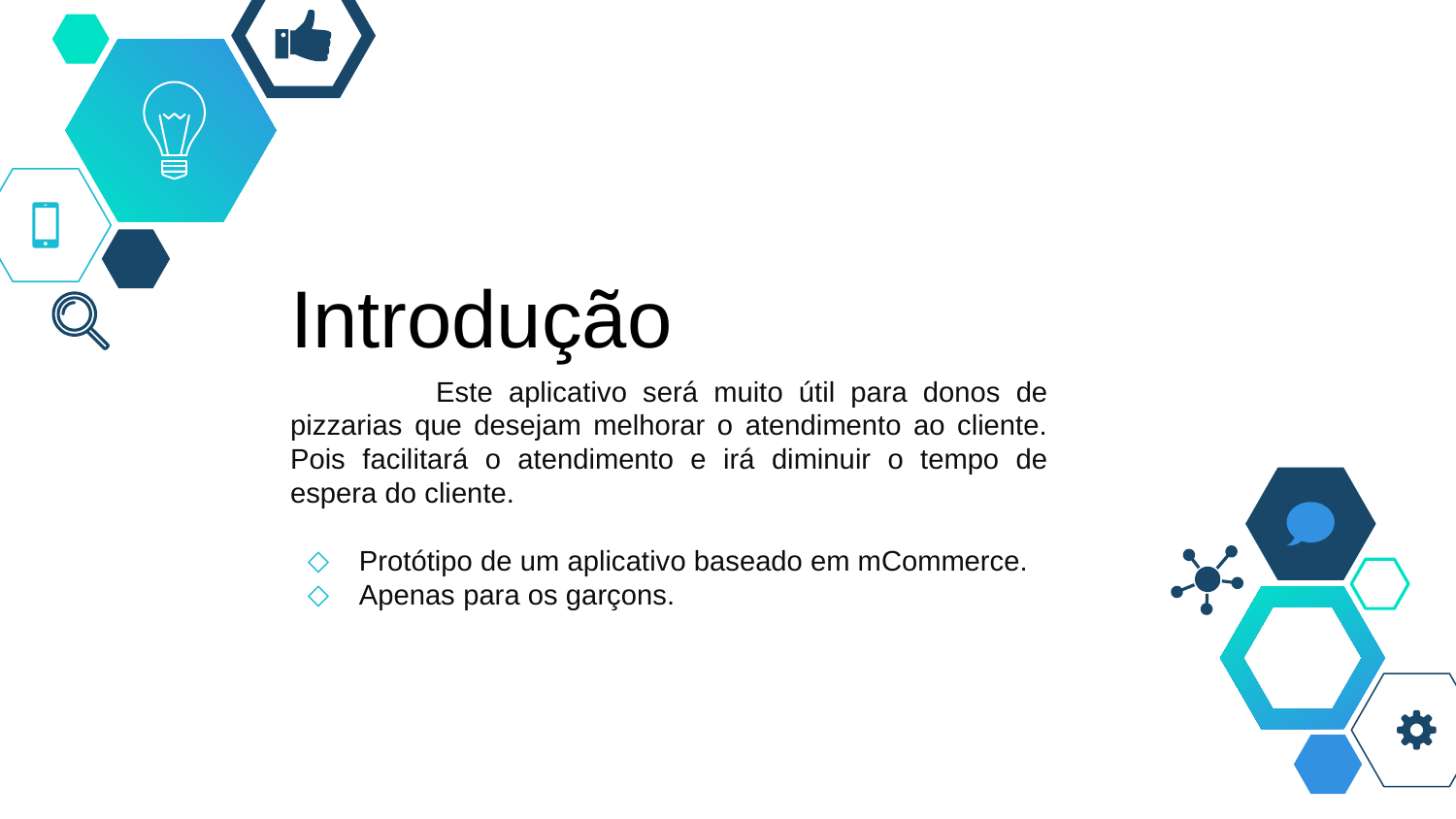

# Introdução
	Este aplicativo será muito útil para donos de pizzarias que desejam melhorar o atendimento ao cliente. Pois facilitará o atendimento e irá diminuir o tempo de espera do cliente.

Protótipo de um aplicativo baseado em mCommerce.
Apenas para os garçons.